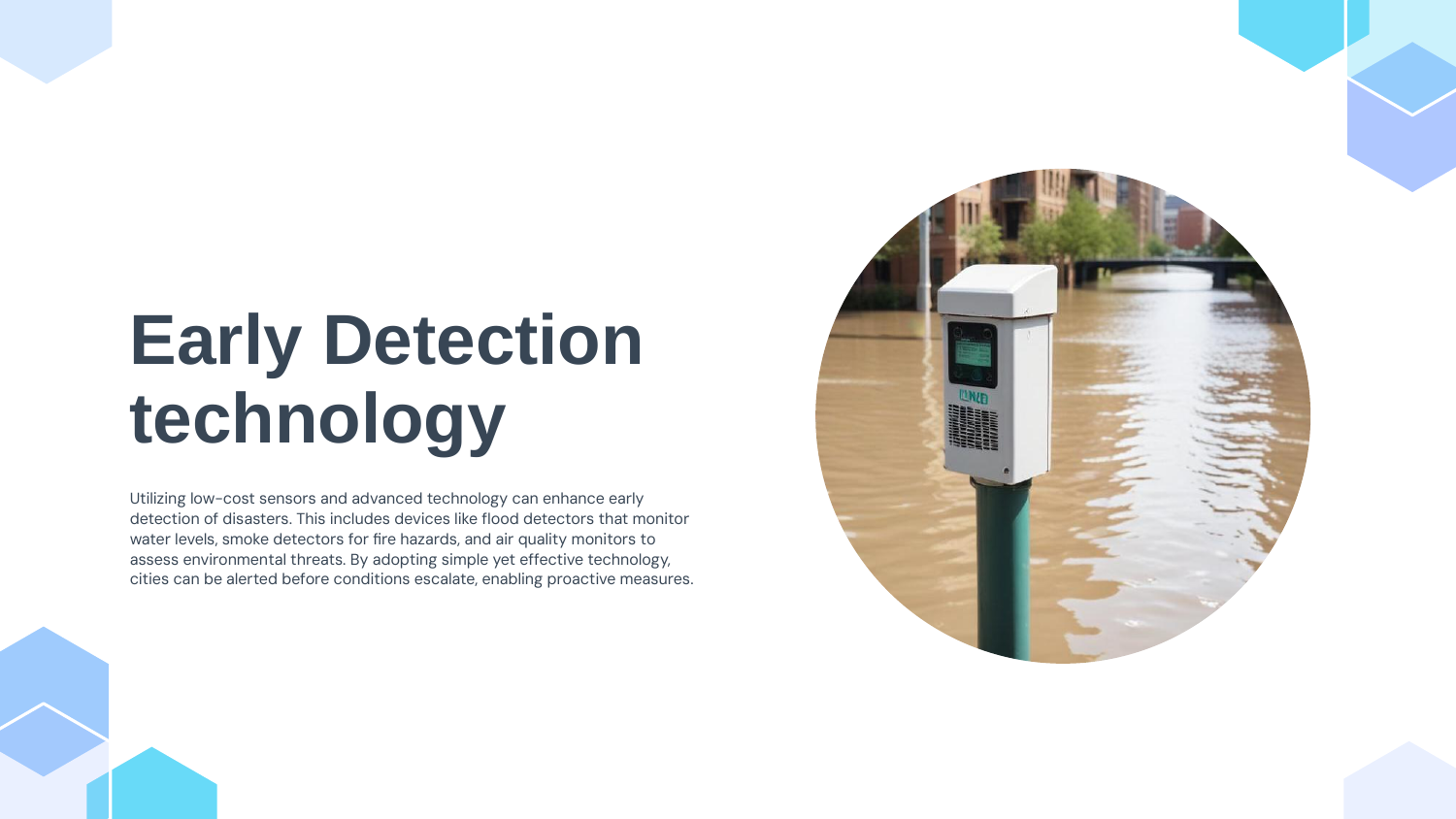

# Early Detection technology
Utilizing low-cost sensors and advanced technology can enhance early detection of disasters. This includes devices like flood detectors that monitor water levels, smoke detectors for fire hazards, and air quality monitors to assess environmental threats. By adopting simple yet effective technology, cities can be alerted before conditions escalate, enabling proactive measures.